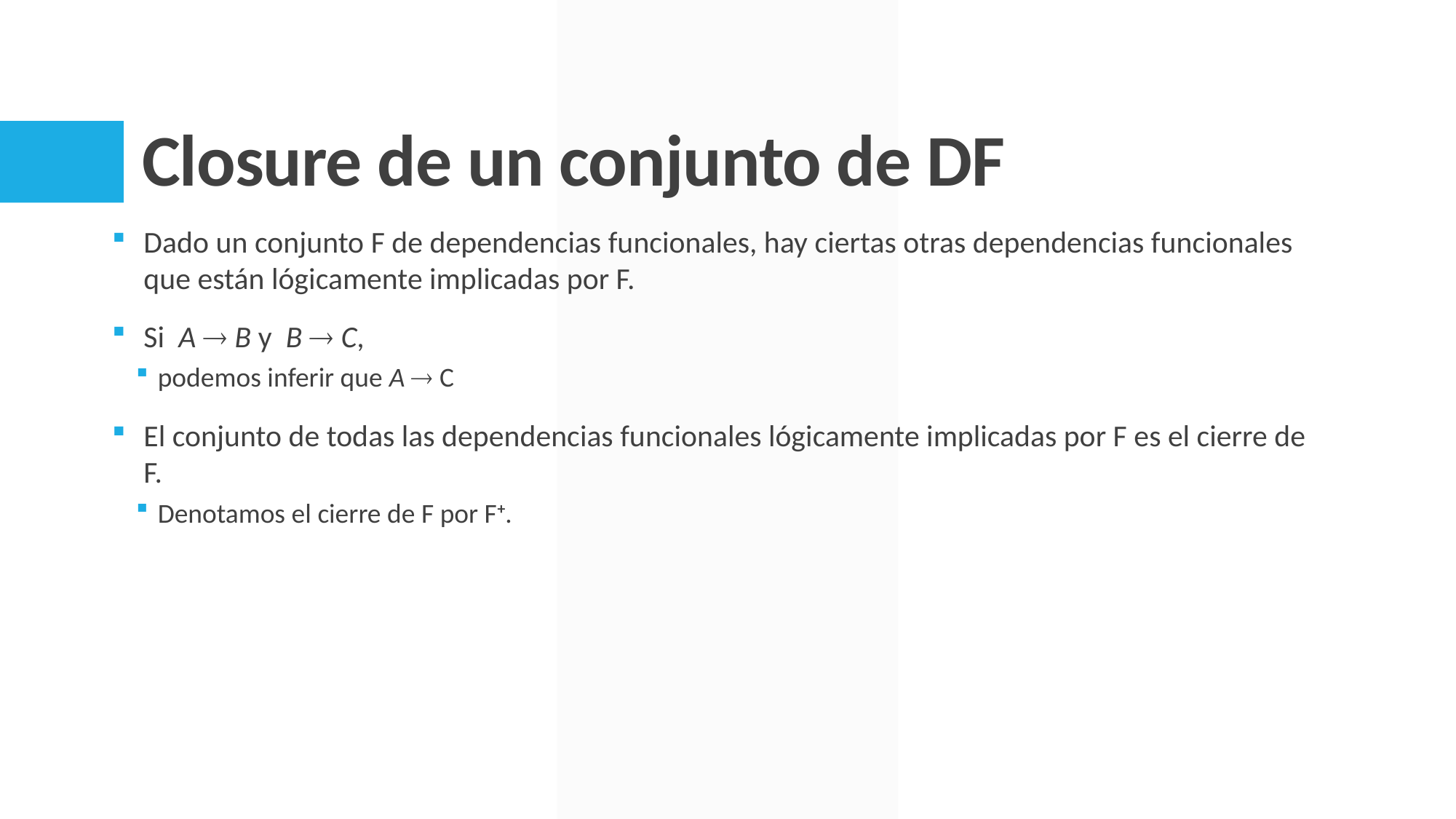

# Closure de un conjunto de DF
Dado un conjunto F de dependencias funcionales, hay ciertas otras dependencias funcionales que están lógicamente implicadas por F.
Si  A → B y  B → C,
podemos inferir que A → C
El conjunto de todas las dependencias funcionales lógicamente implicadas por F es el cierre de F.
Denotamos el cierre de F por F+.